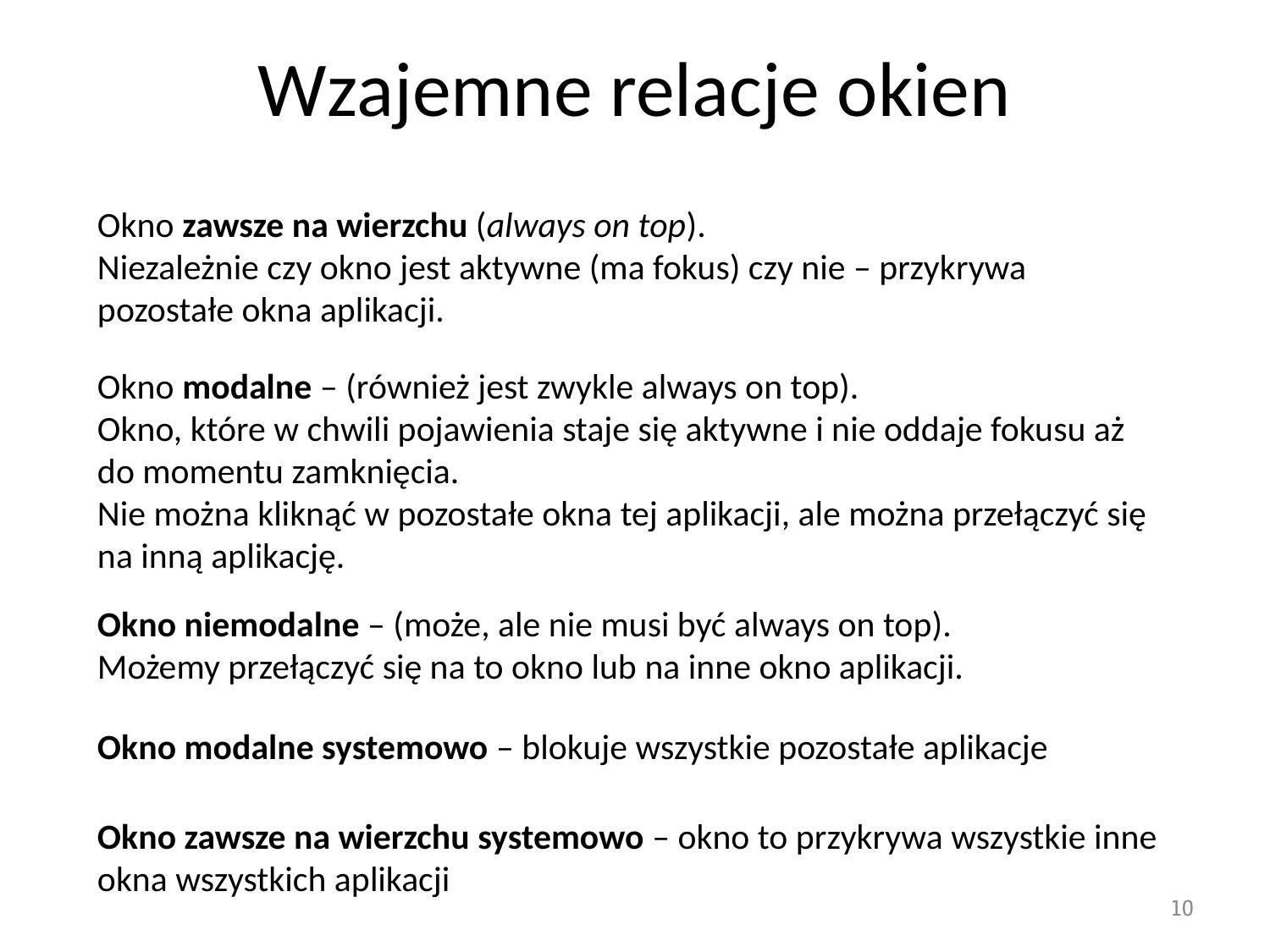

# Wzajemne relacje okien
Okno zawsze na wierzchu (always on top).
Niezależnie czy okno jest aktywne (ma fokus) czy nie – przykrywa pozostałe okna aplikacji.
Okno modalne – (również jest zwykle always on top).
Okno, które w chwili pojawienia staje się aktywne i nie oddaje fokusu aż do momentu zamknięcia.
Nie można kliknąć w pozostałe okna tej aplikacji, ale można przełączyć się na inną aplikację.
Okno niemodalne – (może, ale nie musi być always on top).
Możemy przełączyć się na to okno lub na inne okno aplikacji.
Okno modalne systemowo – blokuje wszystkie pozostałe aplikacje
Okno zawsze na wierzchu systemowo – okno to przykrywa wszystkie inne okna wszystkich aplikacji
10